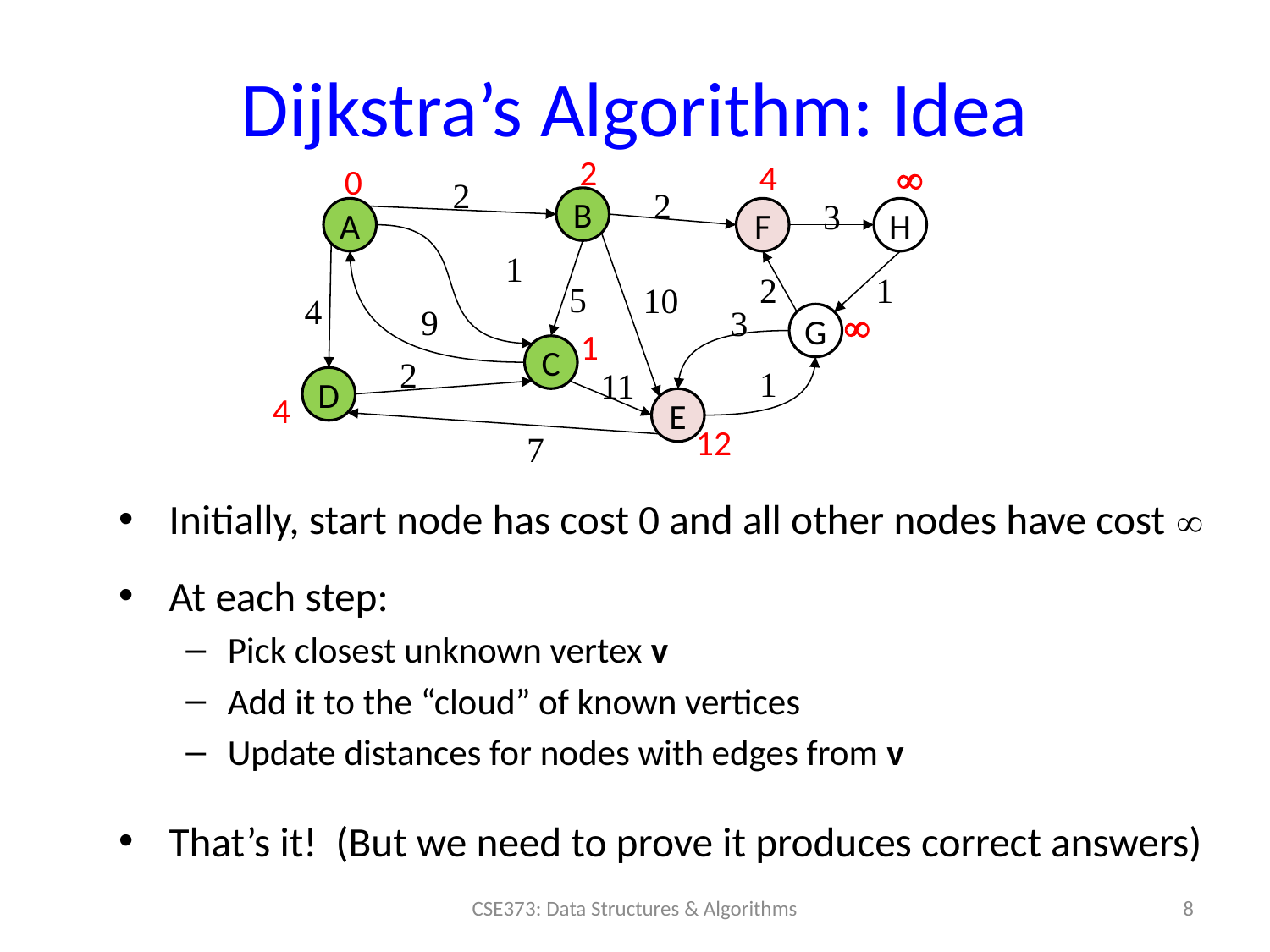

# Dijkstra’s Algorithm: Idea

2
4
∞
0
2
2
B
3
A
F
H
1
2
1
5
10
4
9
3
∞
G
1
C
2
1
11
D
4
E
12
7
Initially, start node has cost 0 and all other nodes have cost ∞

At each step:
Pick closest unknown vertex v
Add it to the “cloud” of known vertices
Update distances for nodes with edges from v

That’s it!  (But we need to prove it produces correct answers)

8
CSE373: Data Structures & Algorithms